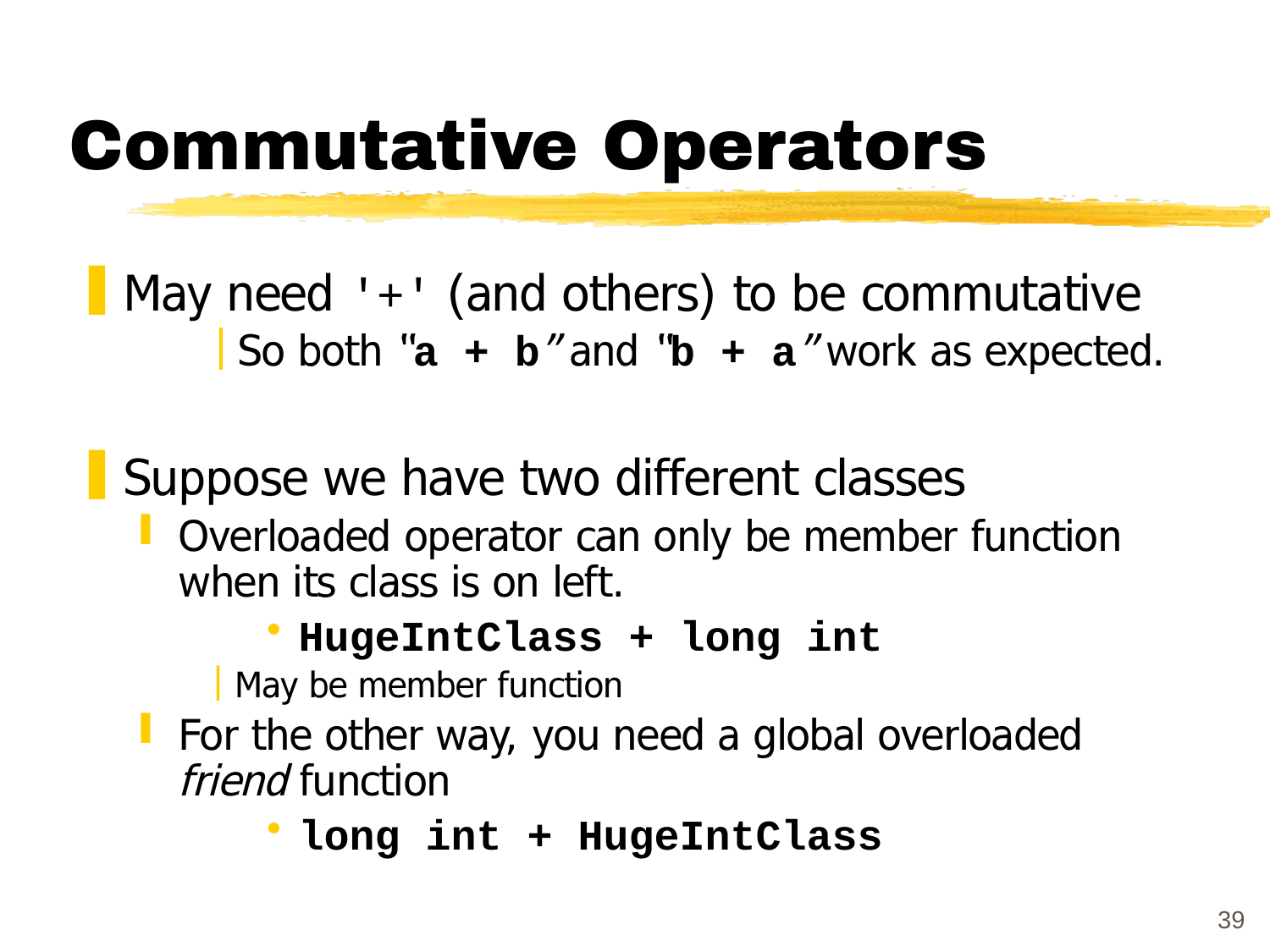

# Commutative Operators
May need '+' (and others) to be commutative
So both “a + b” and “b + a” work as expected.

Suppose we have two different classes
Overloaded operator can only be member function when its class is on left.
HugeIntClass + long int
May be member function
For the other way, you need a global overloaded friend function
long int + HugeIntClass
39